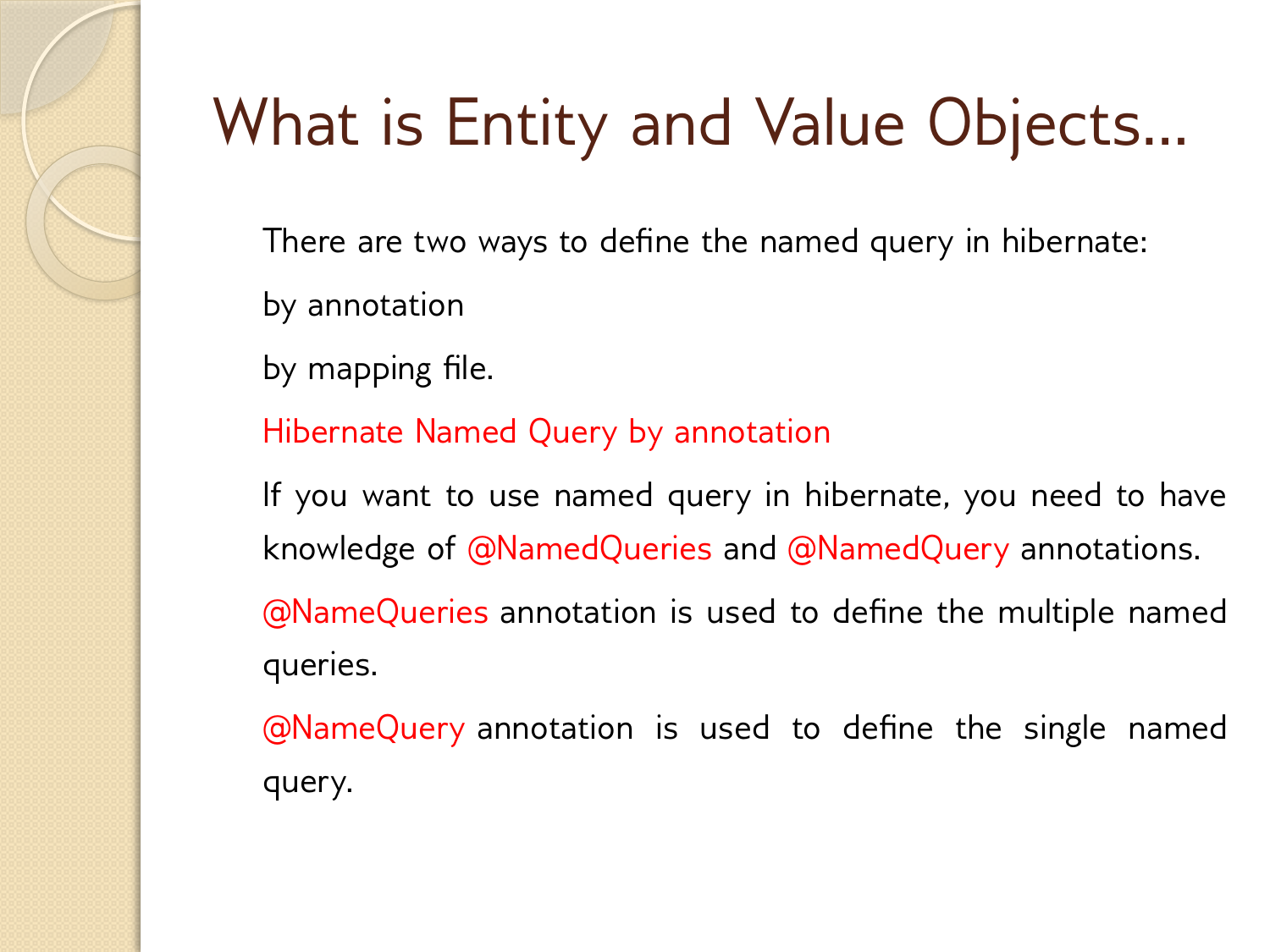

# What is Entity and Value Objects…
	There are two ways to define the named query in hibernate:
	by annotation
	by mapping file.
	Hibernate Named Query by annotation
	If you want to use named query in hibernate, you need to have knowledge of @NamedQueries and @NamedQuery annotations.
	@NameQueries annotation is used to define the multiple named queries.
	@NameQuery annotation is used to define the single named query.